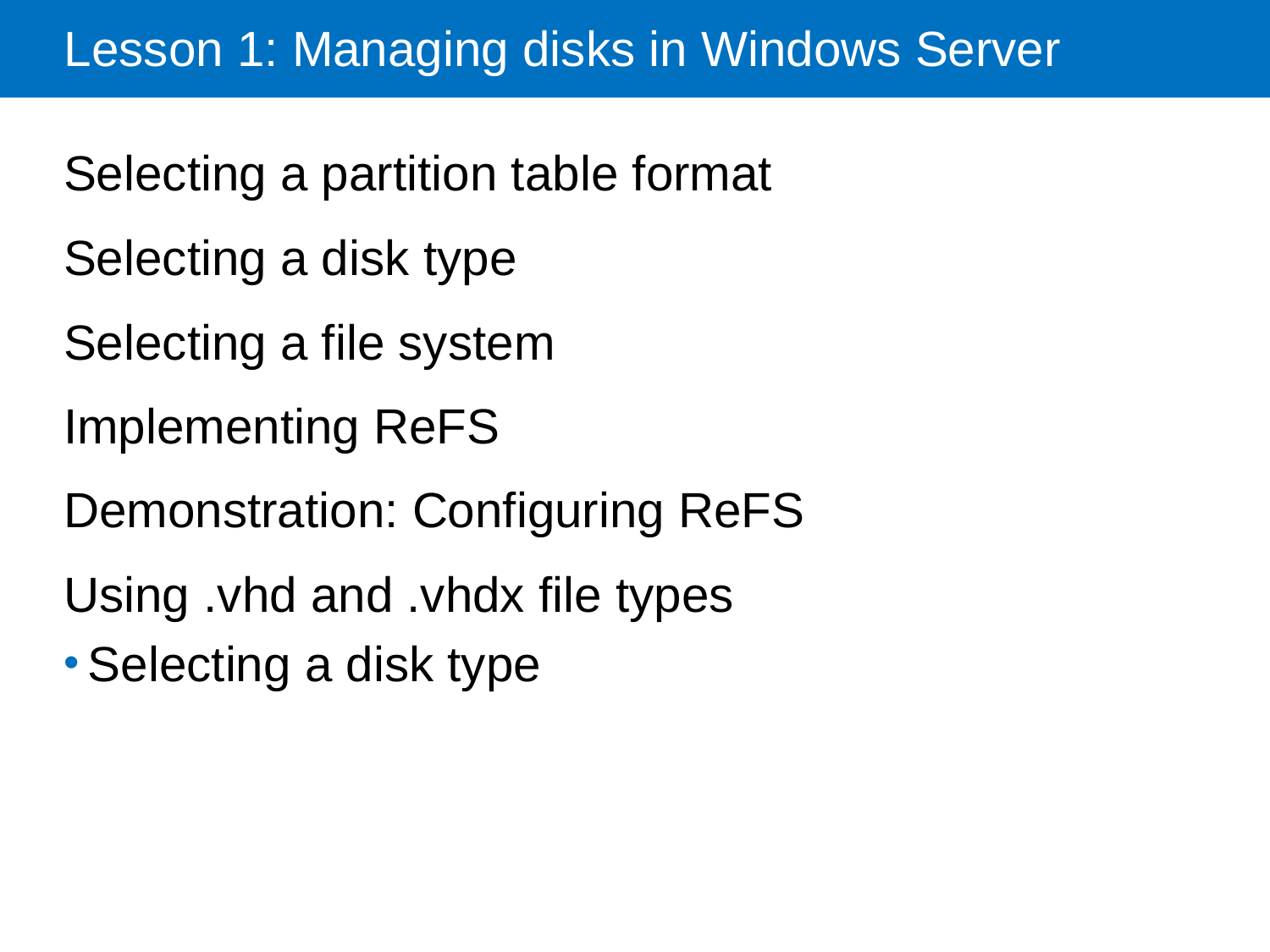

# Lesson 1: Managing disks in Windows Server
Selecting a partition table format
Selecting a disk type
Selecting a file system
Implementing ReFS
Demonstration: Configuring ReFS
Using .vhd and .vhdx file types
Selecting a disk type